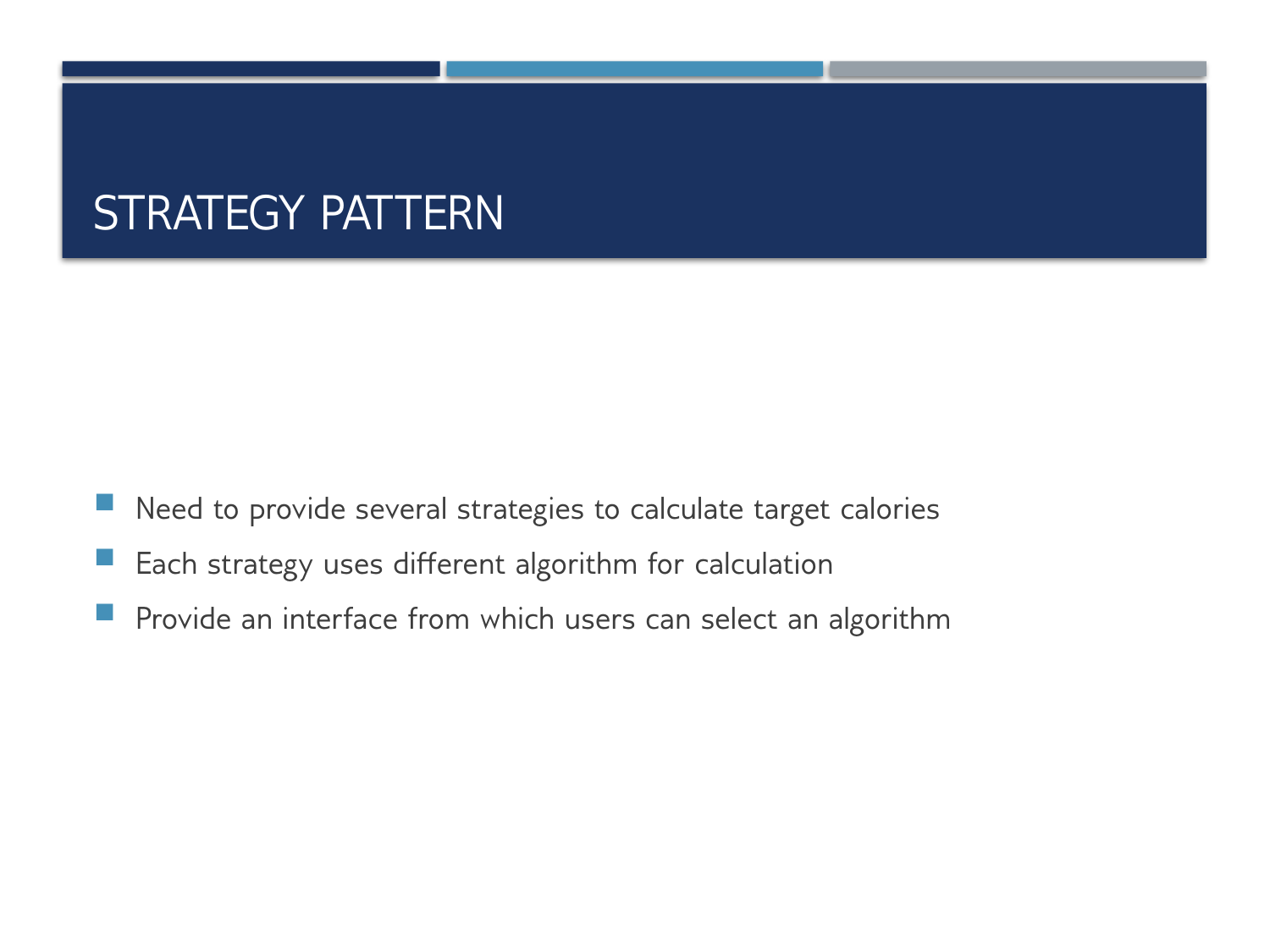

# Strategy Pattern
Need to provide several strategies to calculate target calories
Each strategy uses different algorithm for calculation
Provide an interface from which users can select an algorithm